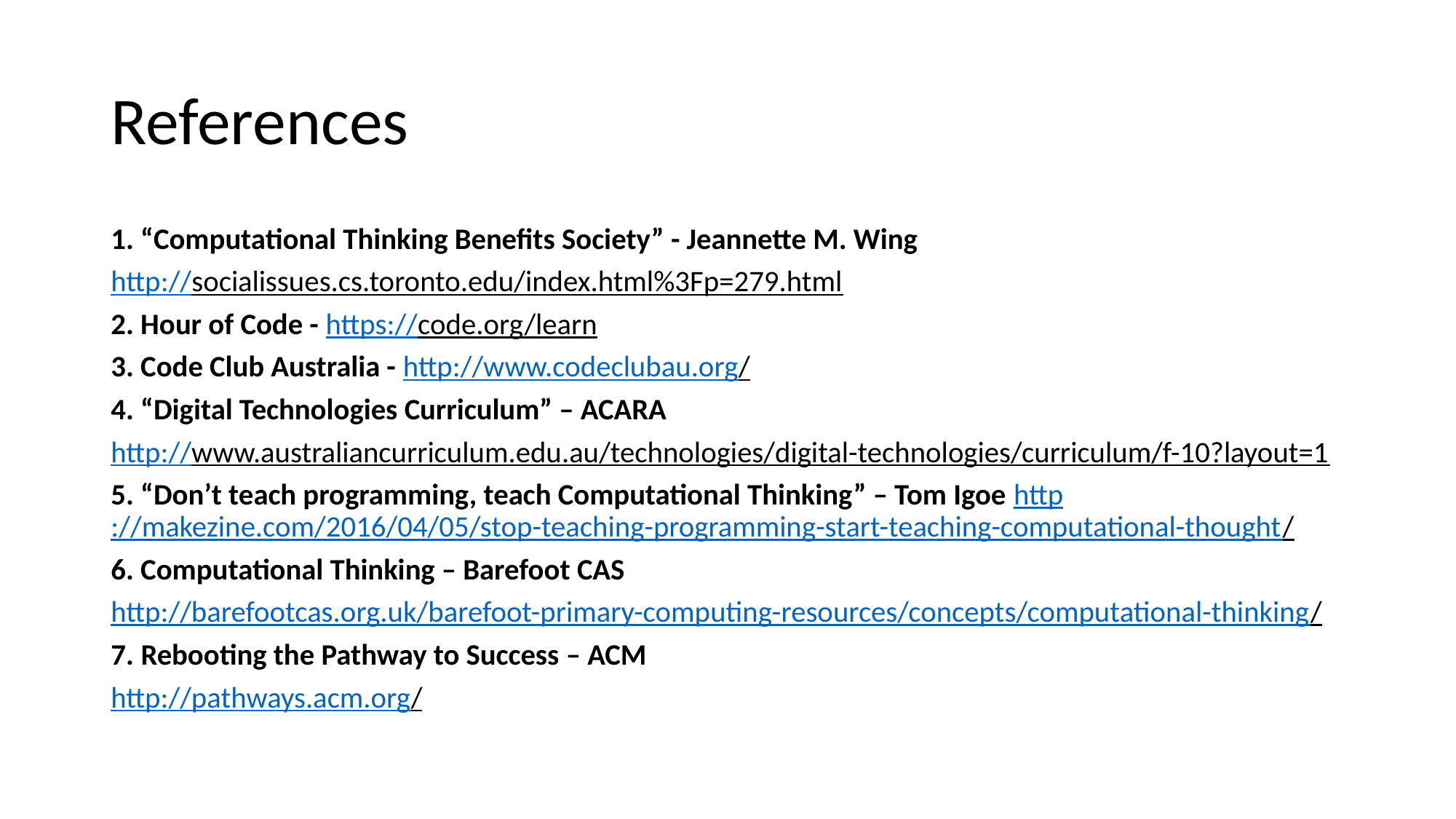

# References
1. “Computational Thinking Benefits Society” - Jeannette M. Wing
http://socialissues.cs.toronto.edu/index.html%3Fp=279.html
2. Hour of Code - https://code.org/learn
3. Code Club Australia - http://www.codeclubau.org/
4. “Digital Technologies Curriculum” – ACARA
http://www.australiancurriculum.edu.au/technologies/digital-technologies/curriculum/f-10?layout=1
5. “Don’t teach programming, teach Computational Thinking” – Tom Igoe http://makezine.com/2016/04/05/stop-teaching-programming-start-teaching-computational-thought/
6. Computational Thinking – Barefoot CAS
http://barefootcas.org.uk/barefoot-primary-computing-resources/concepts/computational-thinking/
7. Rebooting the Pathway to Success – ACM
http://pathways.acm.org/